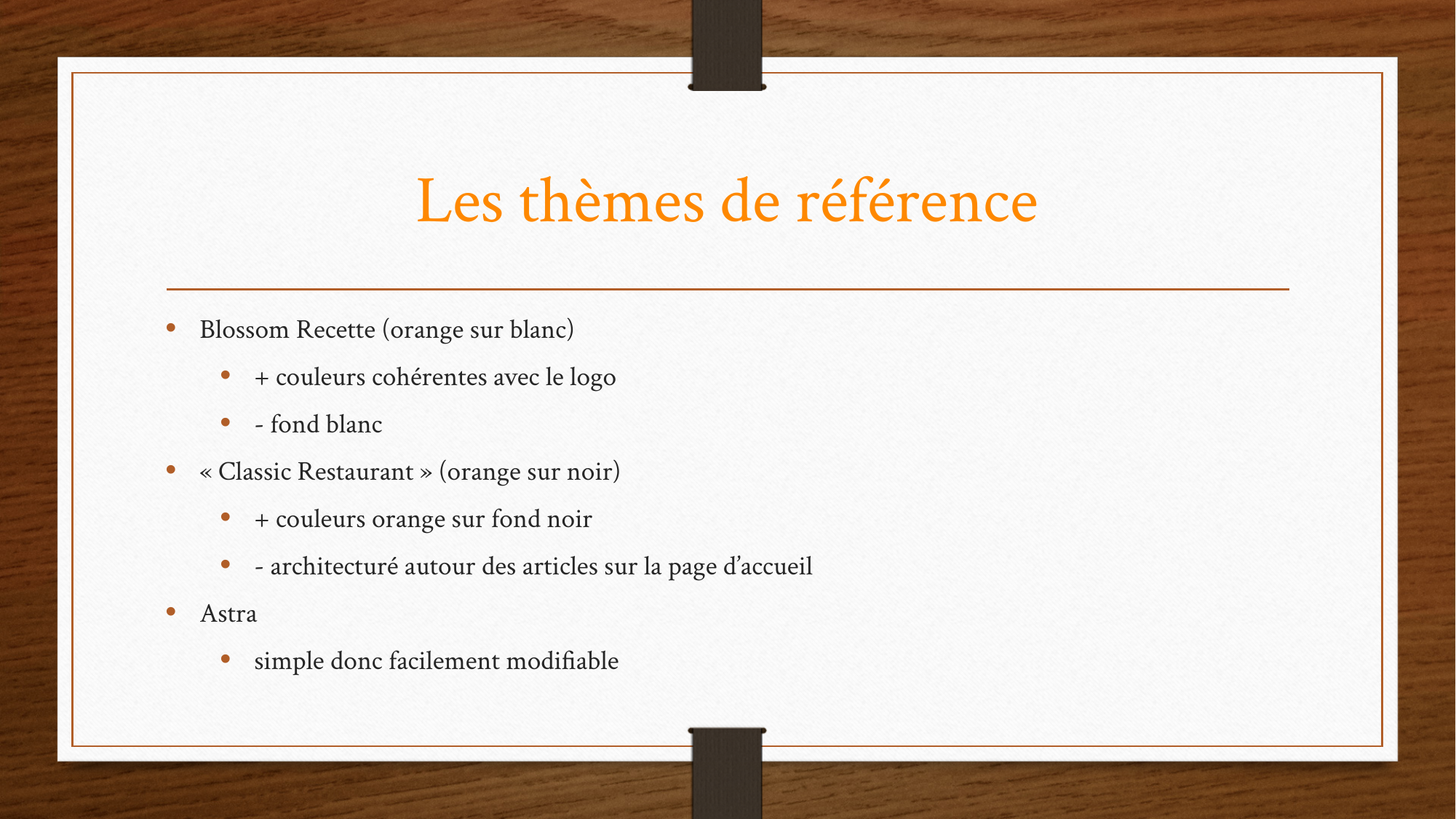

# Les thèmes de référence
Blossom Recette (orange sur blanc)
+ couleurs cohérentes avec le logo
- fond blanc
« Classic Restaurant » (orange sur noir)
+ couleurs orange sur fond noir
- architecturé autour des articles sur la page d’accueil
Astra
simple donc facilement modifiable